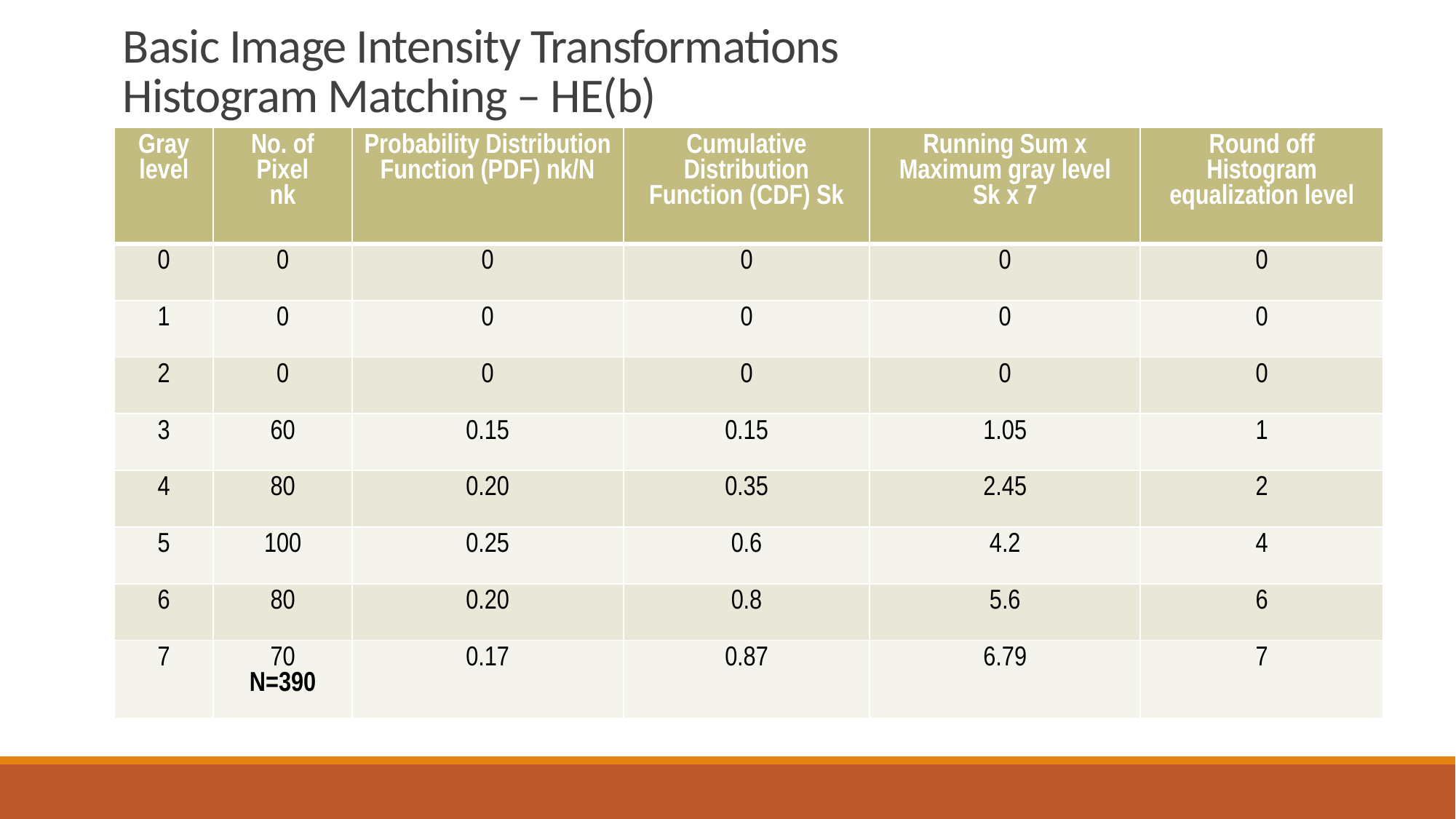

# Basic Image Intensity Transformations Histogram Matching – HE(b)
| Gray level | No. of Pixel nk | Probability Distribution Function (PDF) nk/N | Cumulative Distribution Function (CDF) Sk | Running Sum x Maximum gray level Sk x 7 | Round off Histogram equalization level |
| --- | --- | --- | --- | --- | --- |
| 0 | 0 | 0 | 0 | 0 | 0 |
| 1 | 0 | 0 | 0 | 0 | 0 |
| 2 | 0 | 0 | 0 | 0 | 0 |
| 3 | 60 | 0.15 | 0.15 | 1.05 | 1 |
| 4 | 80 | 0.20 | 0.35 | 2.45 | 2 |
| 5 | 100 | 0.25 | 0.6 | 4.2 | 4 |
| 6 | 80 | 0.20 | 0.8 | 5.6 | 6 |
| 7 | 70 N=390 | 0.17 | 0.87 | 6.79 | 7 |